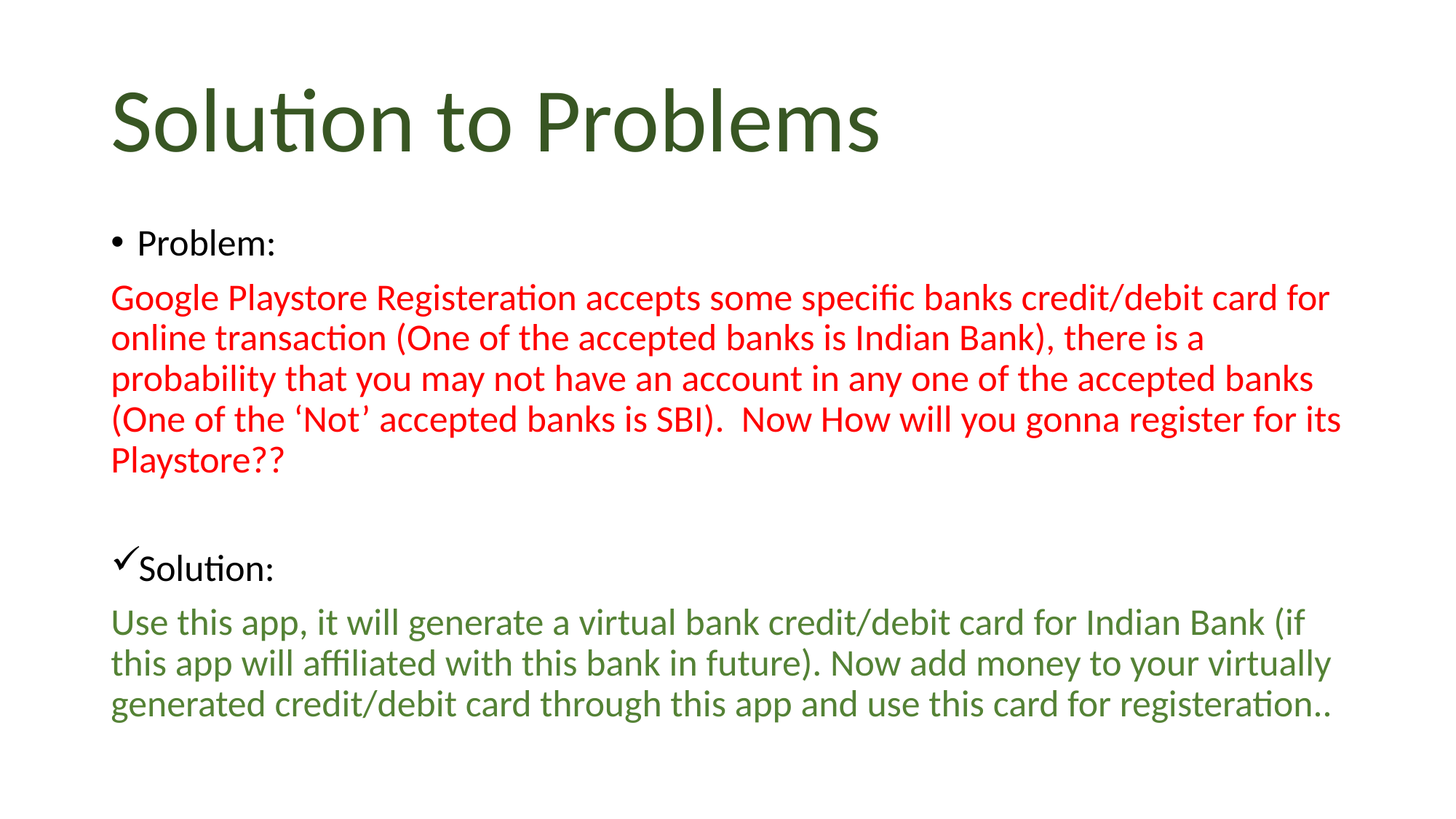

# Solution to Problems
Problem:
Google Playstore Registeration accepts some specific banks credit/debit card for online transaction (One of the accepted banks is Indian Bank), there is a probability that you may not have an account in any one of the accepted banks (One of the ‘Not’ accepted banks is SBI).  Now How will you gonna register for its Playstore??

Solution:
Use this app, it will generate a virtual bank credit/debit card for Indian Bank (if this app will affiliated with this bank in future). Now add money to your virtually generated credit/debit card through this app and use this card for registeration..